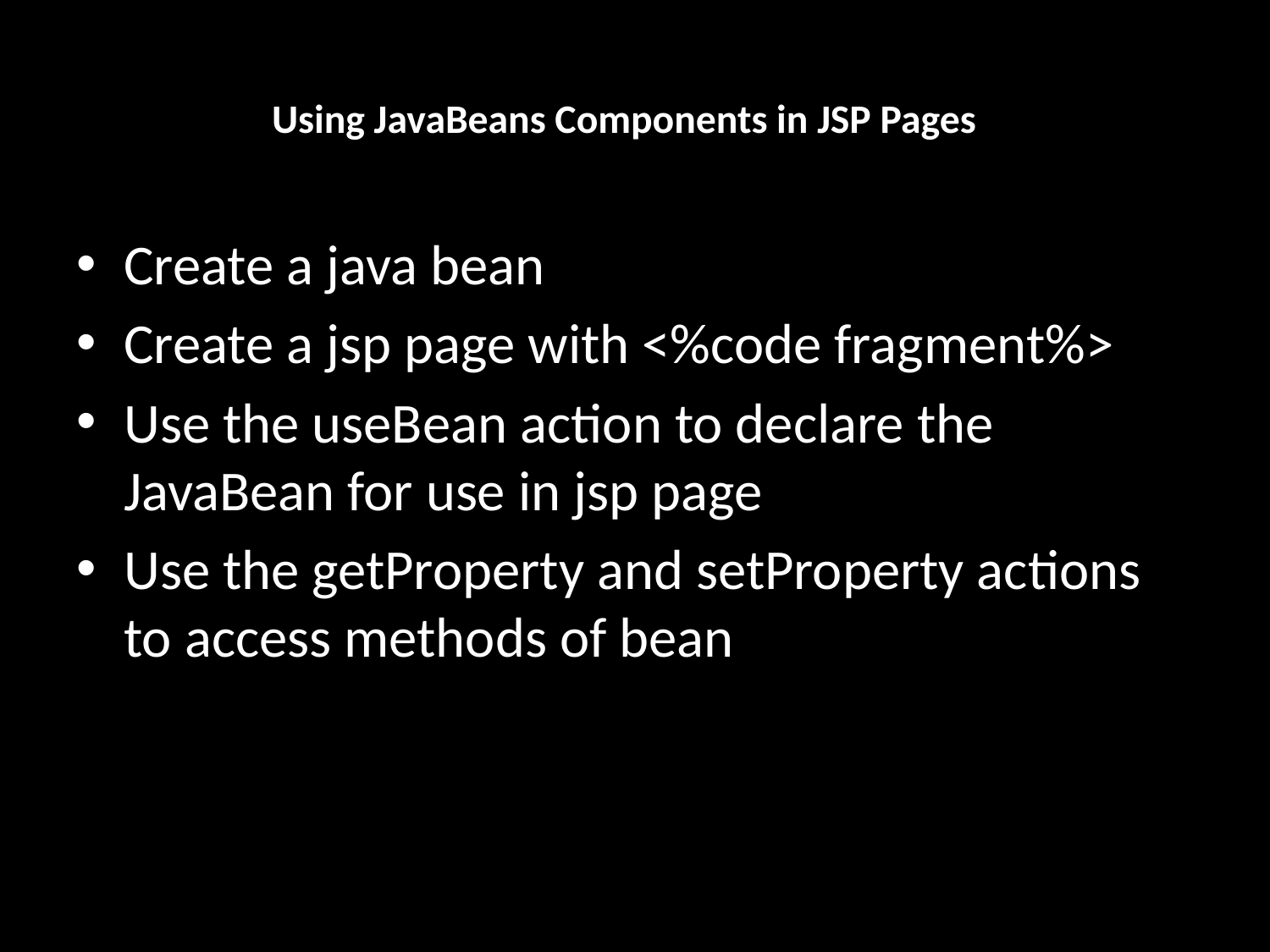

# Using JavaBeans Components in JSP Pages
Create a java bean
Create a jsp page with <%code fragment%>
Use the useBean action to declare the JavaBean for use in jsp page
Use the getProperty and setProperty actions to access methods of bean